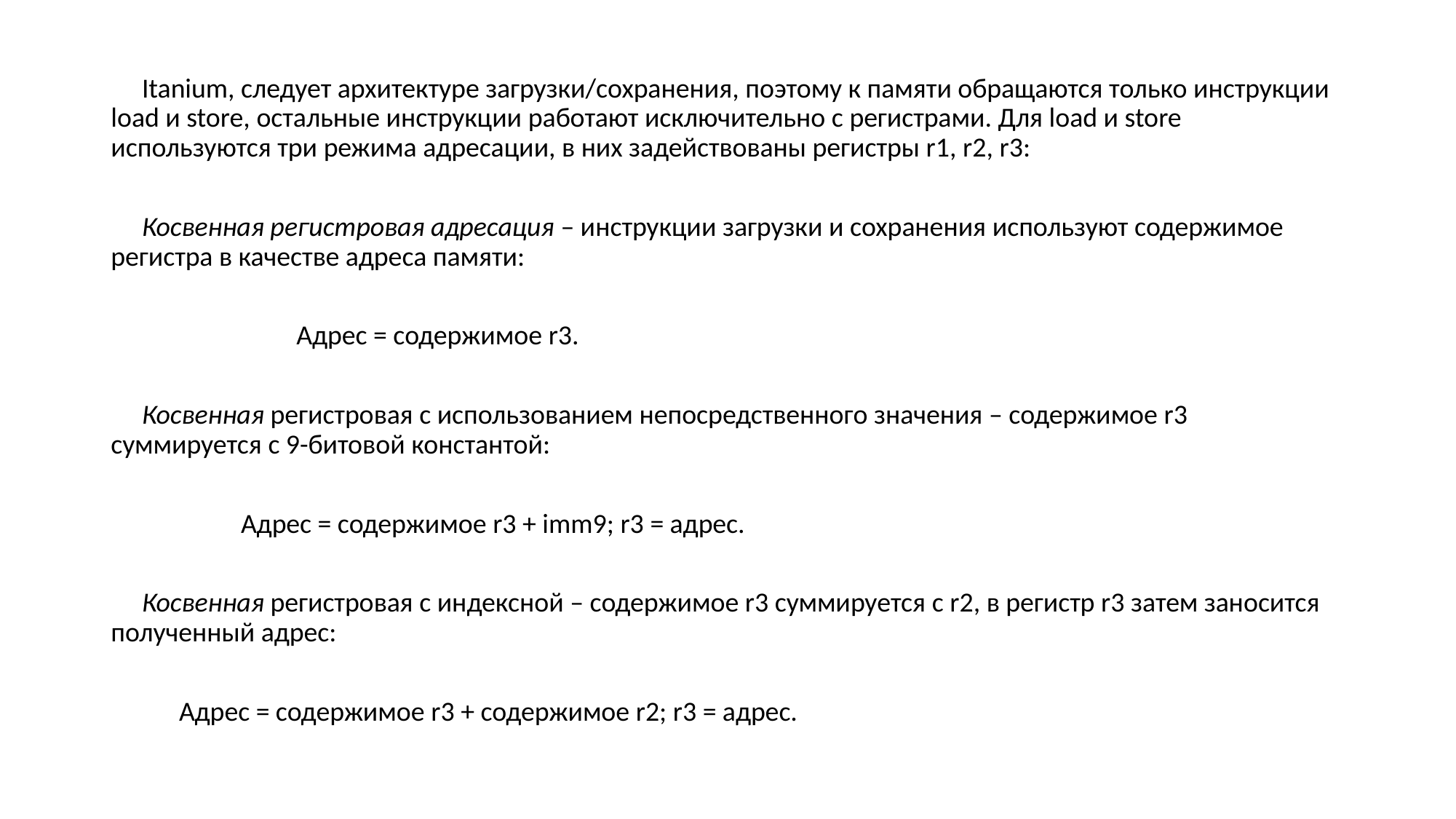

Itanium, следует архитектуре загрузки/сохранения, поэтому к памяти обращаются только инструкции load и store, остальные инструкции работают исключительно с регистрами. Для load и store используются три режима адресации, в них задействованы регистры r1, r2, r3:

     Косвенная регистровая адресация – инструкции загрузки и сохранения используют содержимое регистра в качестве адреса памяти:

                              Адрес = содержимое r3.

     Косвенная регистровая с использованием непосредственного значения – содержимое r3 суммируется с 9-битовой константой:

                     Адрес = содержимое r3 + imm9; r3 = адрес.

     Косвенная регистровая с индексной – содержимое r3 суммируется с r2, в регистр r3 затем заносится полученный адрес:

           Адрес = содержимое r3 + содержимое r2; r3 = адрес.